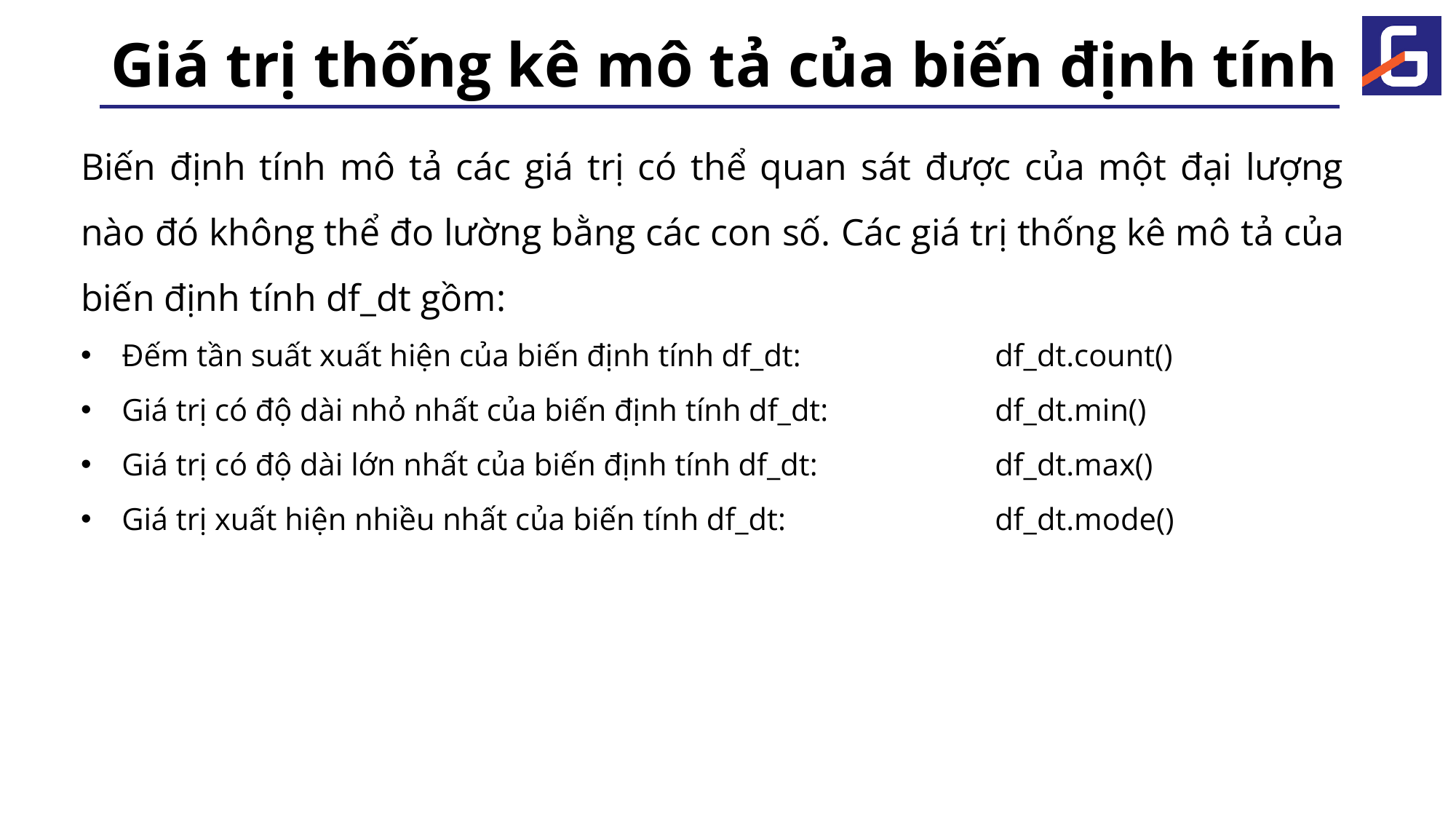

# Giá trị thống kê mô tả của biến định tính
Biến định tính mô tả các giá trị có thể quan sát được của một đại lượng nào đó không thể đo lường bằng các con số. Các giá trị thống kê mô tả của biến định tính df_dt gồm:
Đếm tần suất xuất hiện của biến định tính df_dt: 		df_dt.count()
Giá trị có độ dài nhỏ nhất của biến định tính df_dt: 		df_dt.min()
Giá trị có độ dài lớn nhất của biến định tính df_dt: 		df_dt.max()
Giá trị xuất hiện nhiều nhất của biến tính df_dt: 		df_dt.mode()